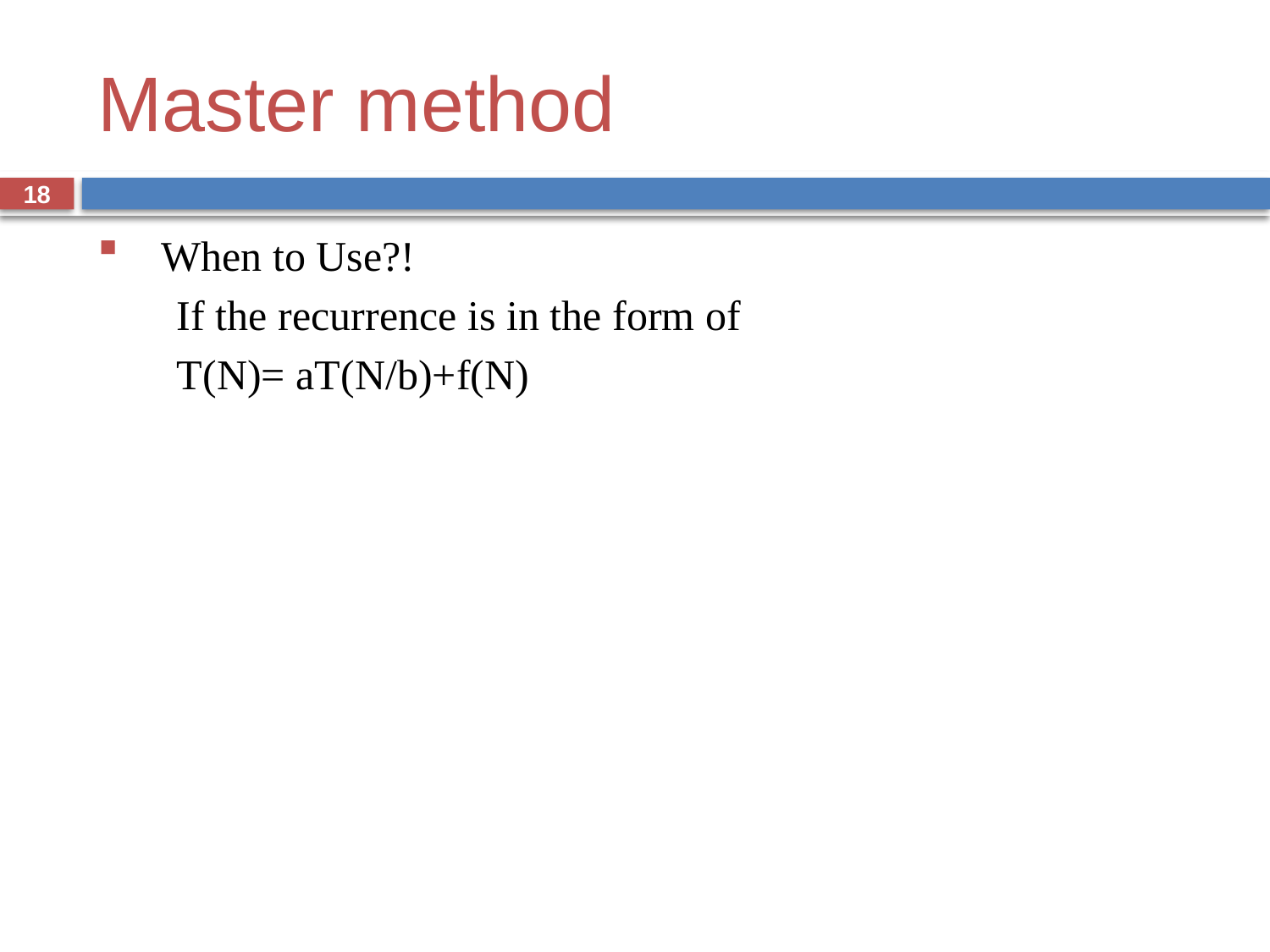

# Master method
18
When to Use?!
If the recurrence is in the form of
T(N)= aT(N/b)+f(N)